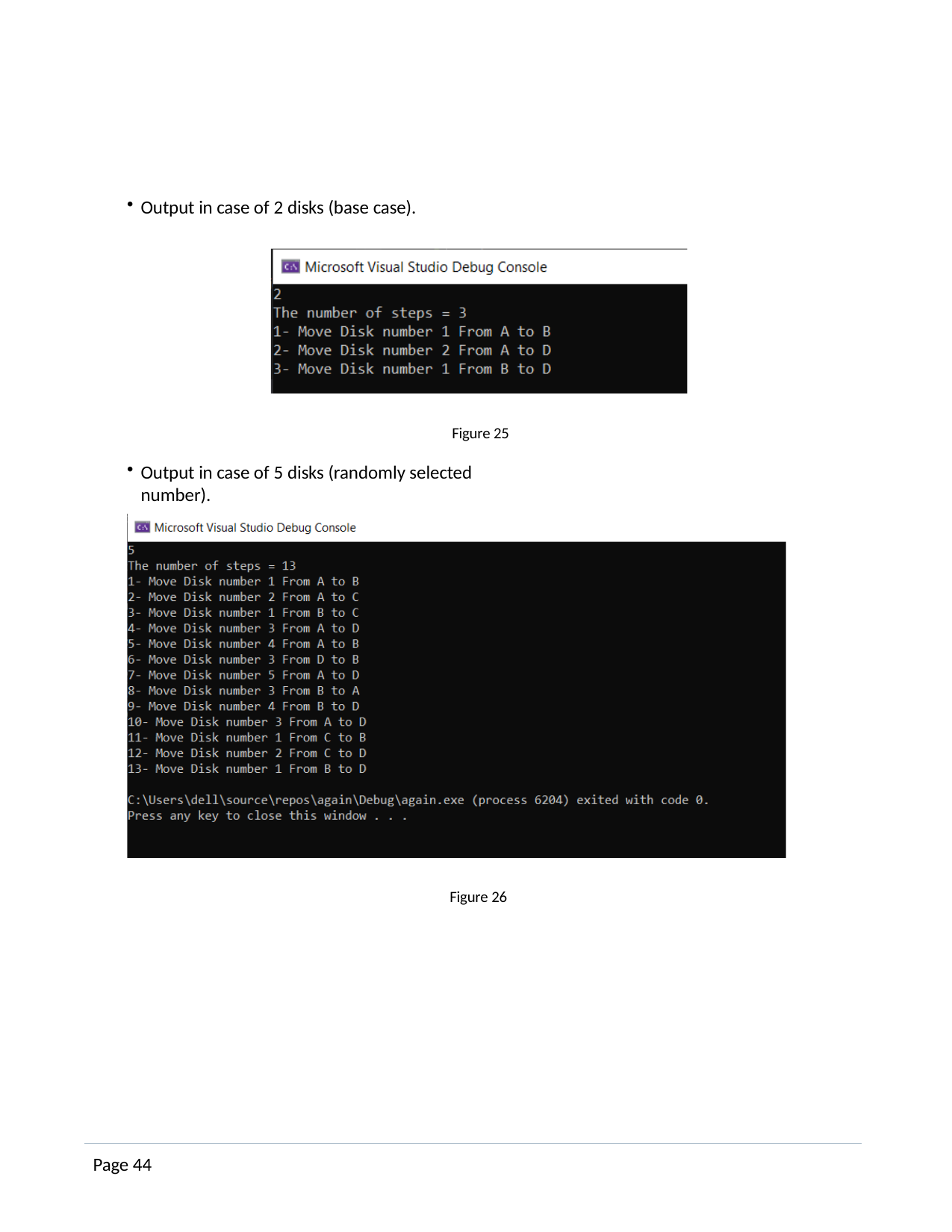

Output in case of 2 disks (base case).

Figure 25

Output in case of 5 disks (randomly selected number).

Figure 26
Page 44